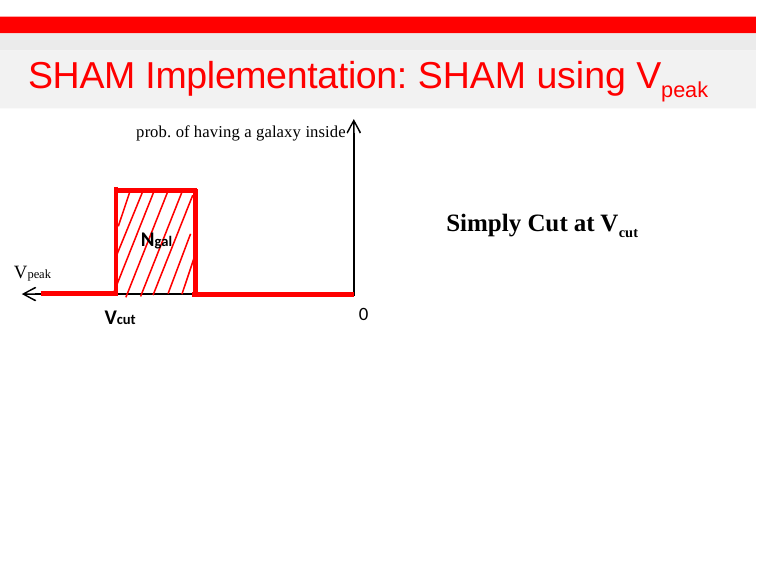

# SHAM Implementation: SHAM using Vpeak

prob. of having a galaxy inside
Simply Cut at Vcut
Ngal
Vpeak
0
Vcut

28